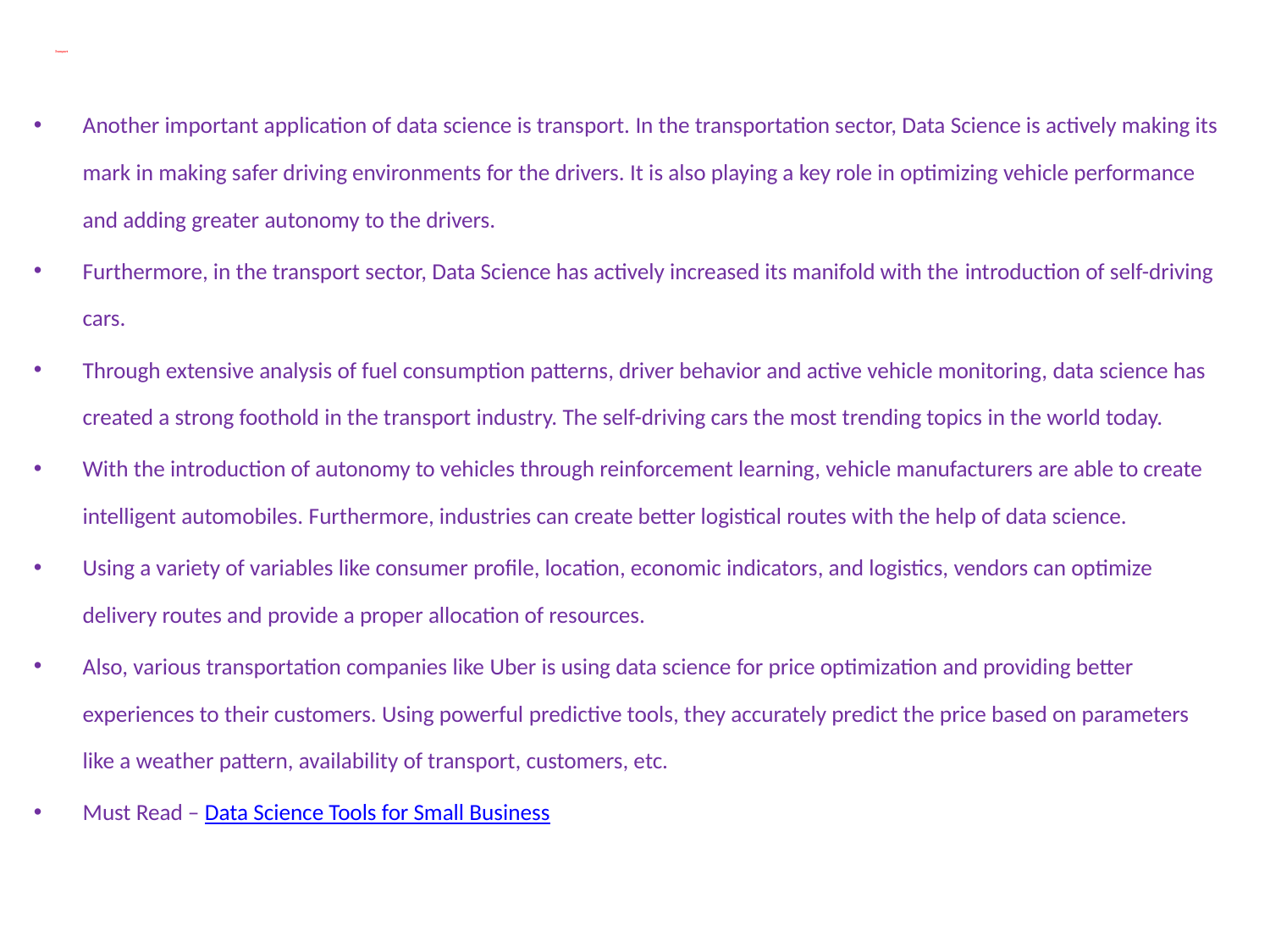

# Transport
Another important application of data science is transport. In the transportation sector, Data Science is actively making its mark in making safer driving environments for the drivers. It is also playing a key role in optimizing vehicle performance and adding greater autonomy to the drivers.
Furthermore, in the transport sector, Data Science has actively increased its manifold with the introduction of self-driving cars.
Through extensive analysis of fuel consumption patterns, driver behavior and active vehicle monitoring, data science has created a strong foothold in the transport industry. The self-driving cars the most trending topics in the world today.
With the introduction of autonomy to vehicles through reinforcement learning, vehicle manufacturers are able to create intelligent automobiles. Furthermore, industries can create better logistical routes with the help of data science.
Using a variety of variables like consumer profile, location, economic indicators, and logistics, vendors can optimize delivery routes and provide a proper allocation of resources.
Also, various transportation companies like Uber is using data science for price optimization and providing better experiences to their customers. Using powerful predictive tools, they accurately predict the price based on parameters like a weather pattern, availability of transport, customers, etc.
Must Read – Data Science Tools for Small Business